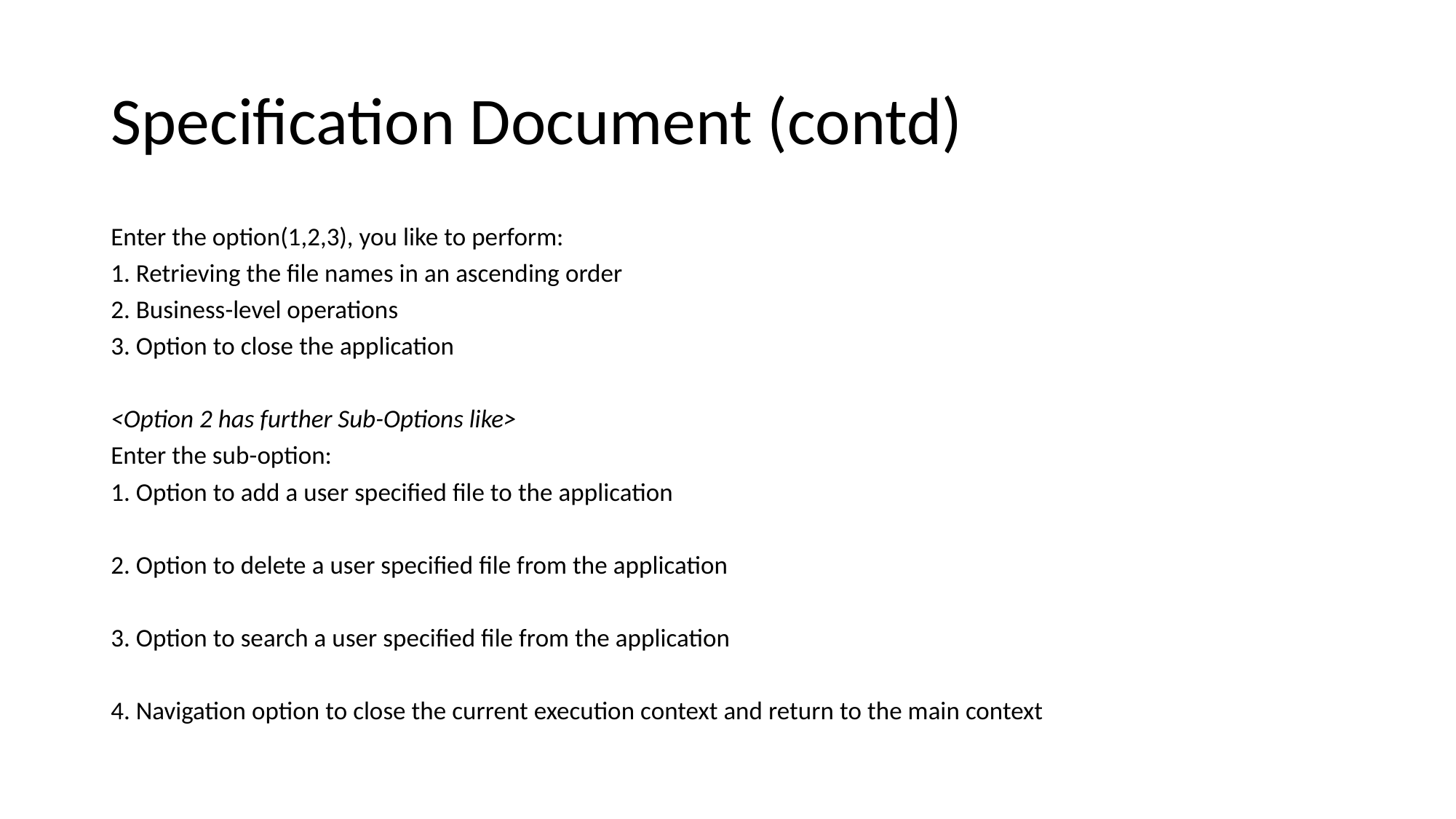

# Specification Document (contd)
Enter the option(1,2,3), you like to perform:
1. Retrieving the file names in an ascending order
2. Business-level operations
3. Option to close the application

<Option 2 has further Sub-Options like>
Enter the sub-option:
1. Option to add a user specified file to the application

2. Option to delete a user specified file from the application

3. Option to search a user specified file from the application

4. Navigation option to close the current execution context and return to the main context